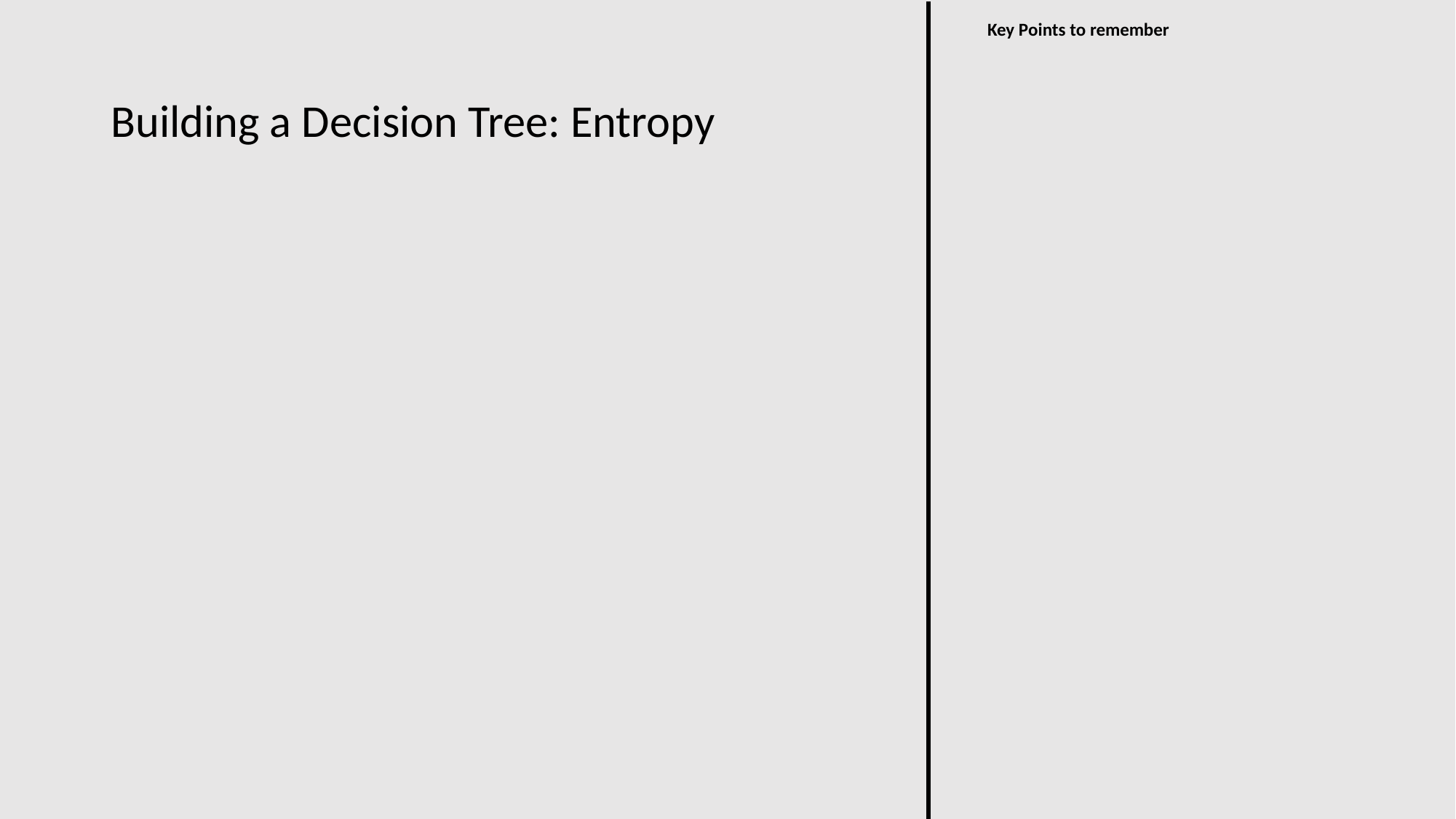

Key Points to remember

# Building a Decision Tree: Entropy